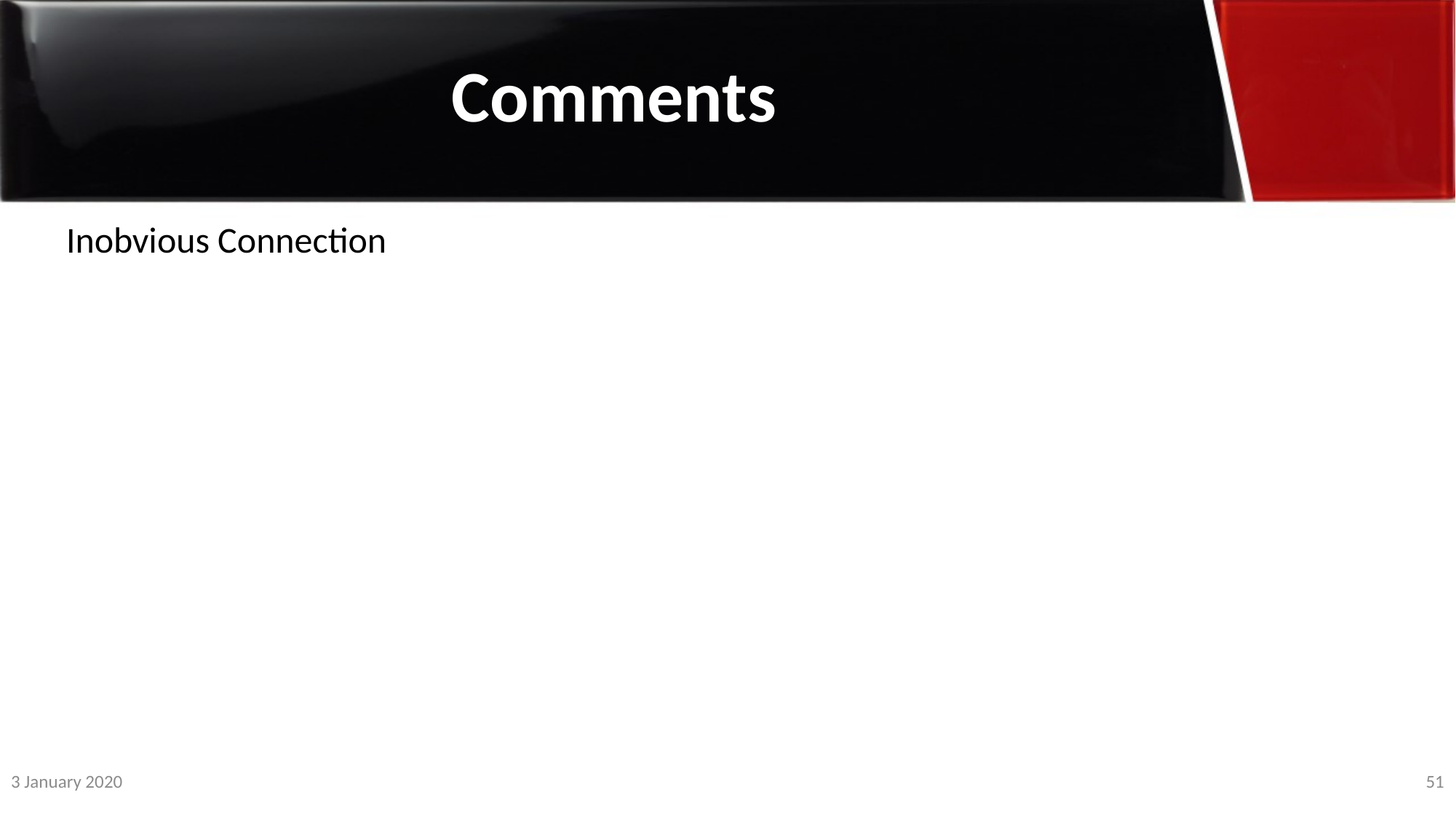

Comments
Inobvious Connection
3 January 2020
51